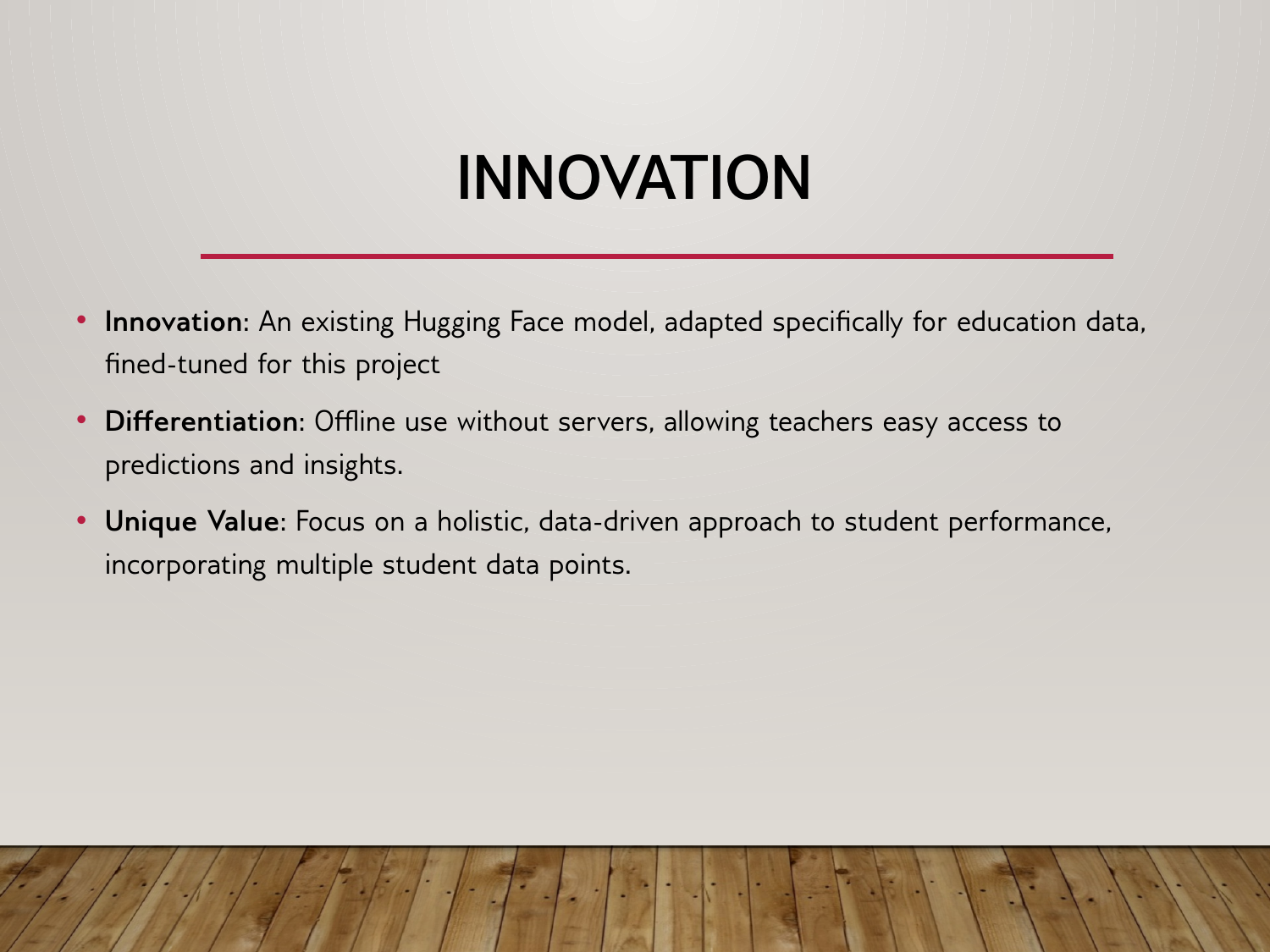

# Innovatıon
Innovation: An existing Hugging Face model, adapted specifically for education data, fined-tuned for this project
Differentiation: Offline use without servers, allowing teachers easy access to predictions and insights.
Unique Value: Focus on a holistic, data-driven approach to student performance, incorporating multiple student data points.